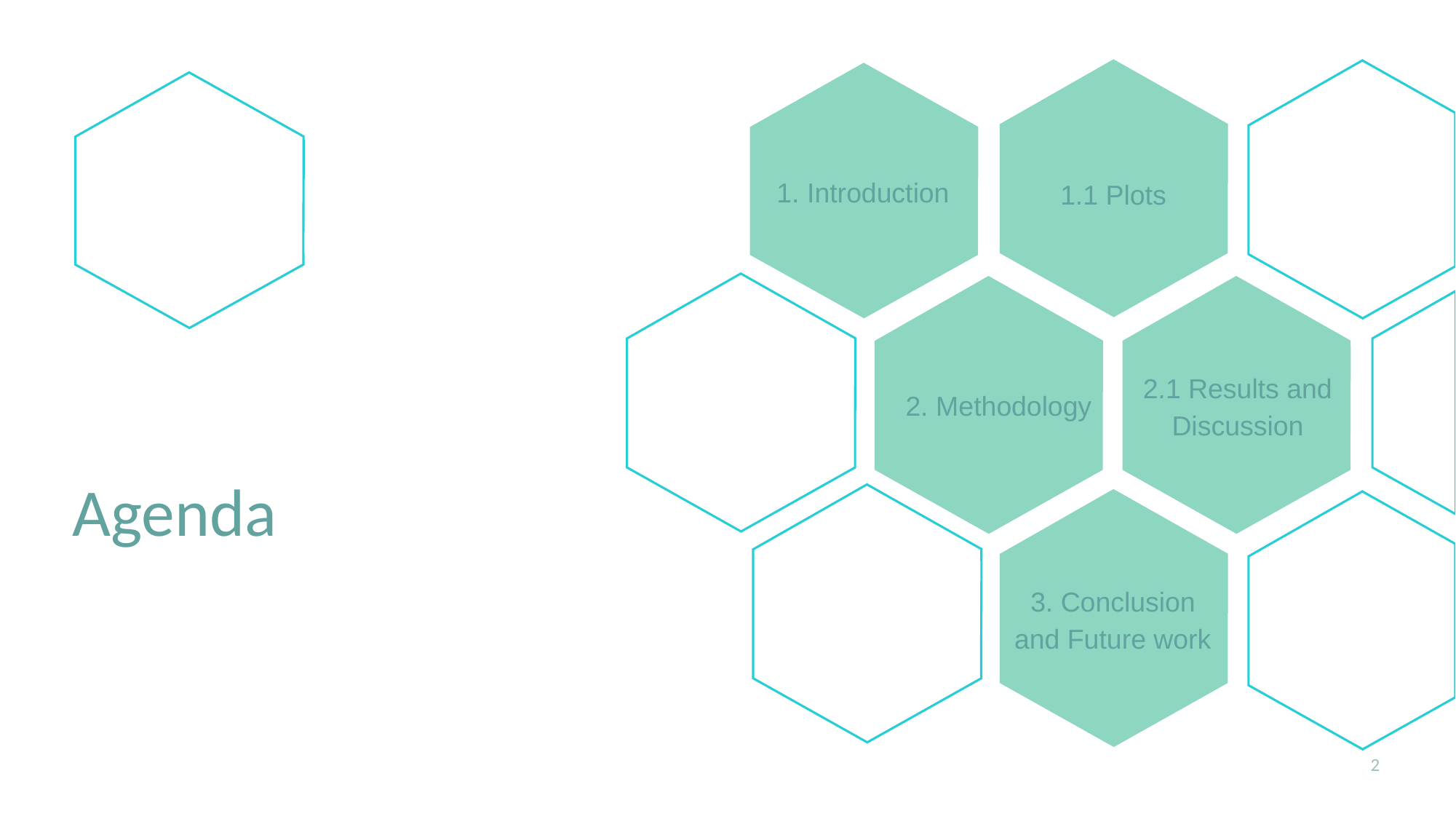

1. Introduction
1.1 Plots
2. Methodology

2.1 Results and Discussion

# Agenda
3. Conclusion and Future work
Presentation Title
2